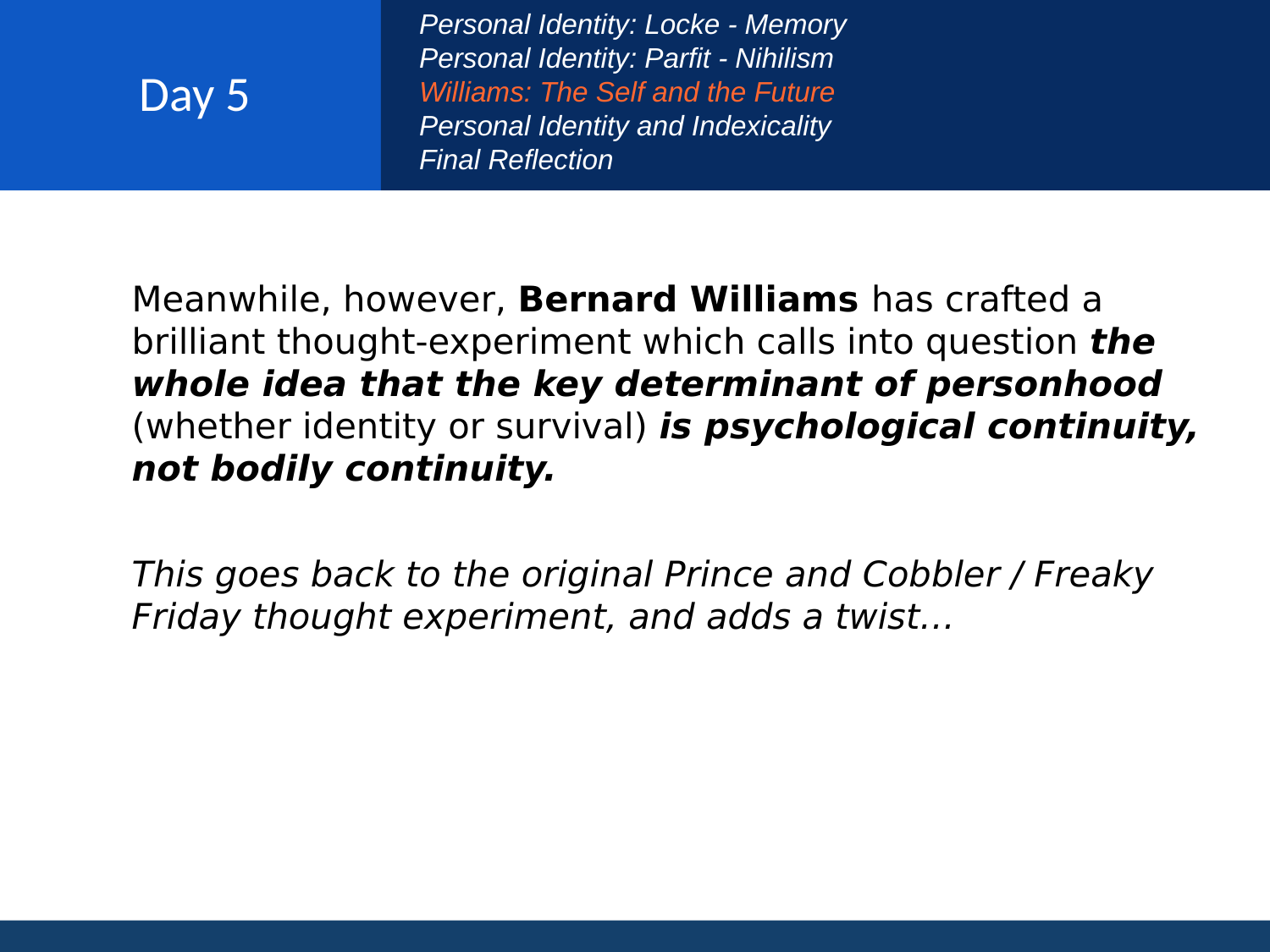

Personal Identity: Locke - Memory
Personal Identity: Parfit - Nihilism
Williams: The Self and the Future
Personal Identity and Indexicality
Final Reflection

# Day 5
Meanwhile, however, Bernard Williams has crafted a brilliant thought-experiment which calls into question the whole idea that the key determinant of personhood (whether identity or survival) is psychological continuity, not bodily continuity.

This goes back to the original Prince and Cobbler / Freaky Friday thought experiment, and adds a twist…